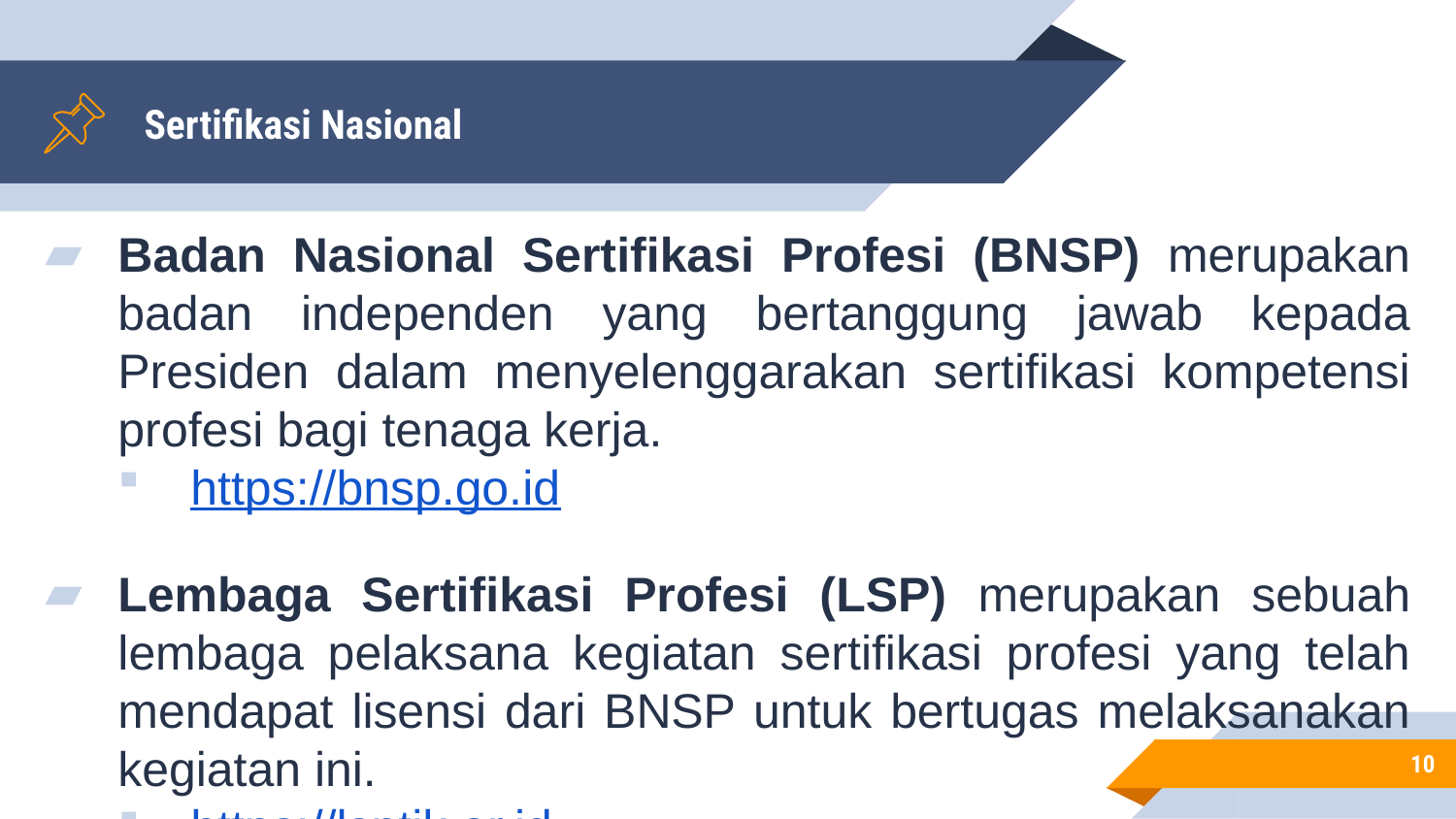

# Sertifikasi Nasional

Badan Nasional Sertifikasi Profesi (BNSP) merupakan badan independen yang bertanggung jawab kepada Presiden dalam menyelenggarakan sertifikasi kompetensi profesi bagi tenaga kerja.
https://bnsp.go.id
Lembaga Sertifikasi Profesi (LSP) merupakan sebuah lembaga pelaksana kegiatan sertifikasi profesi yang telah mendapat lisensi dari BNSP untuk bertugas melaksanakan kegiatan ini.
https://lsptik.or.id
10